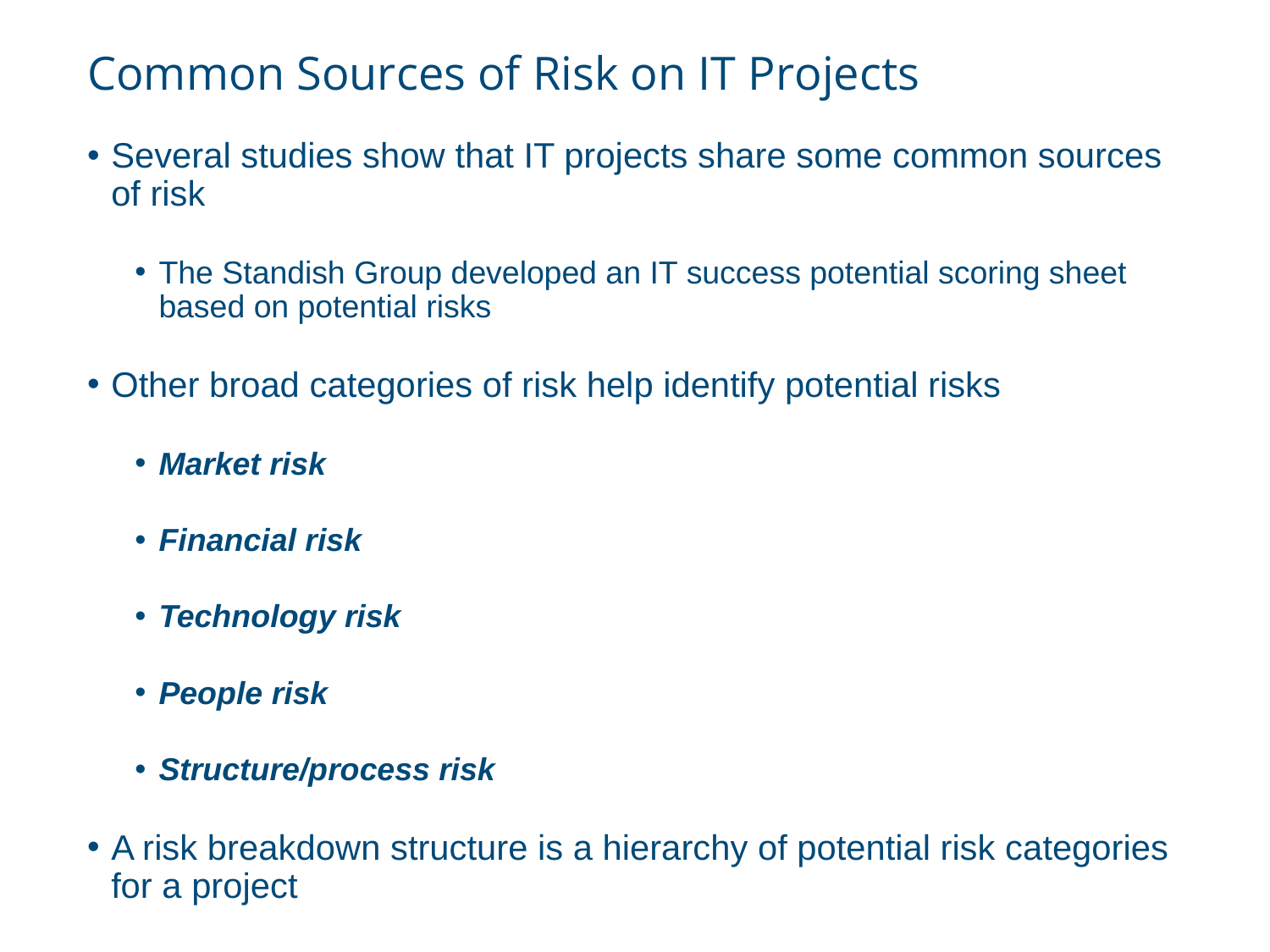

# Common Sources of Risk on IT Projects
Several studies show that IT projects share some common sources of risk
The Standish Group developed an IT success potential scoring sheet based on potential risks
Other broad categories of risk help identify potential risks
Market risk
Financial risk
Technology risk
People risk
Structure/process risk
A risk breakdown structure is a hierarchy of potential risk categories for a project